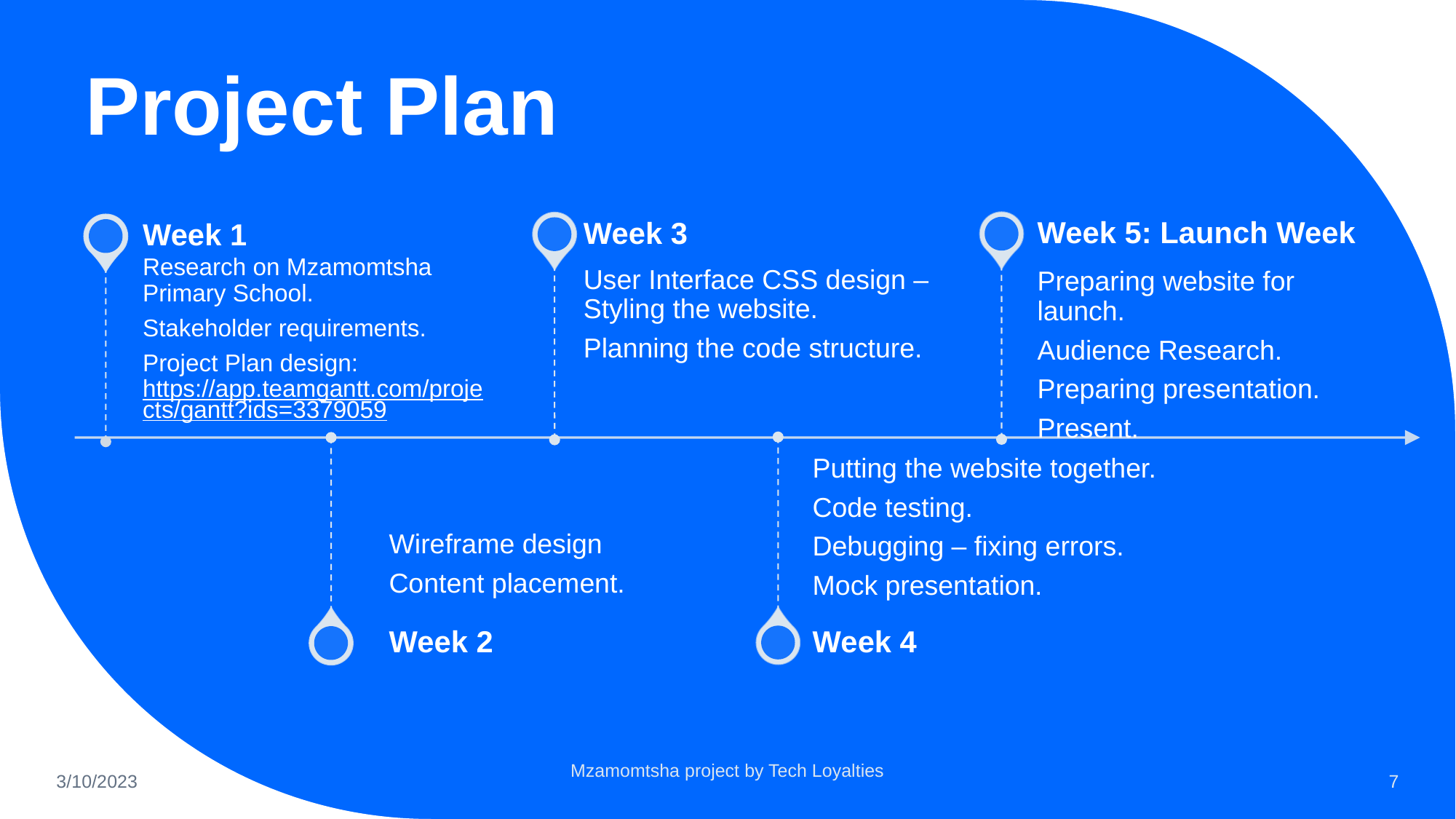

# Project Plan
Research on Mzamomtsha Primary School.
Stakeholder requirements.
Project Plan design: https://app.teamgantt.com/projects/gantt?ids=3379059
Week 1
Wireframe design
Content placement.
Week 2
User Interface CSS design – Styling the website.
Planning the code structure.
Week 3
Putting the website together.
Code testing.
Debugging – fixing errors.
Mock presentation.
Week 4
Preparing website for launch.
Audience Research.
Preparing presentation.
Present.
Week 5: Launch Week
3/10/2023
Mzamomtsha project by Tech Loyalties

7